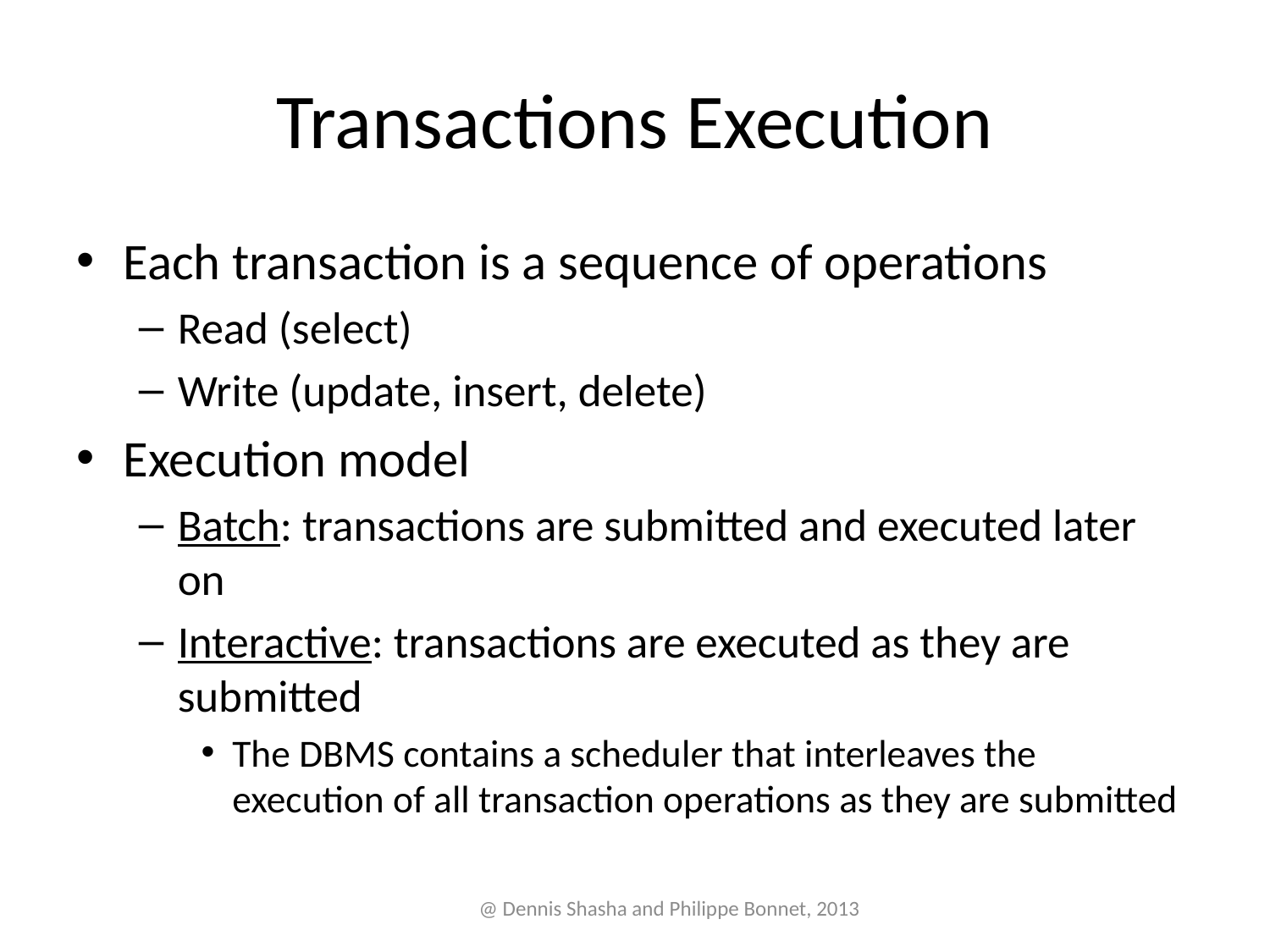

# Transactions Execution
Each transaction is a sequence of operations
Read (select)
Write (update, insert, delete)
Execution model
Batch: transactions are submitted and executed later on
Interactive: transactions are executed as they are submitted
The DBMS contains a scheduler that interleaves the execution of all transaction operations as they are submitted

@ Dennis Shasha and Philippe Bonnet, 2013